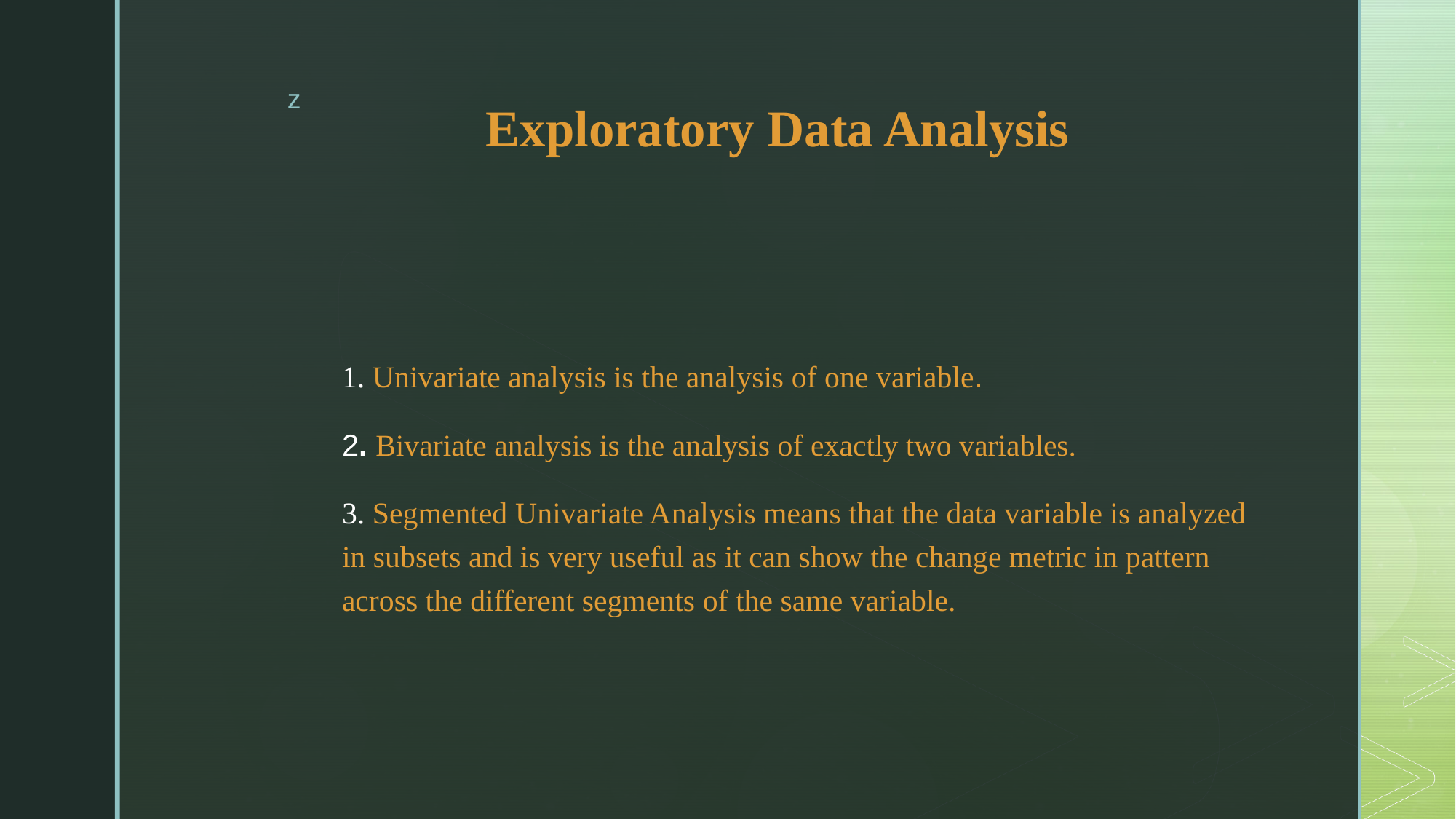

# Exploratory Data Analysis
1. Univariate analysis is the analysis of one variable.
2. Bivariate analysis is the analysis of exactly two variables.
3. Segmented Univariate Analysis means that the data variable is analyzed in subsets and is very useful as it can show the change metric in pattern across the different segments of the same variable.